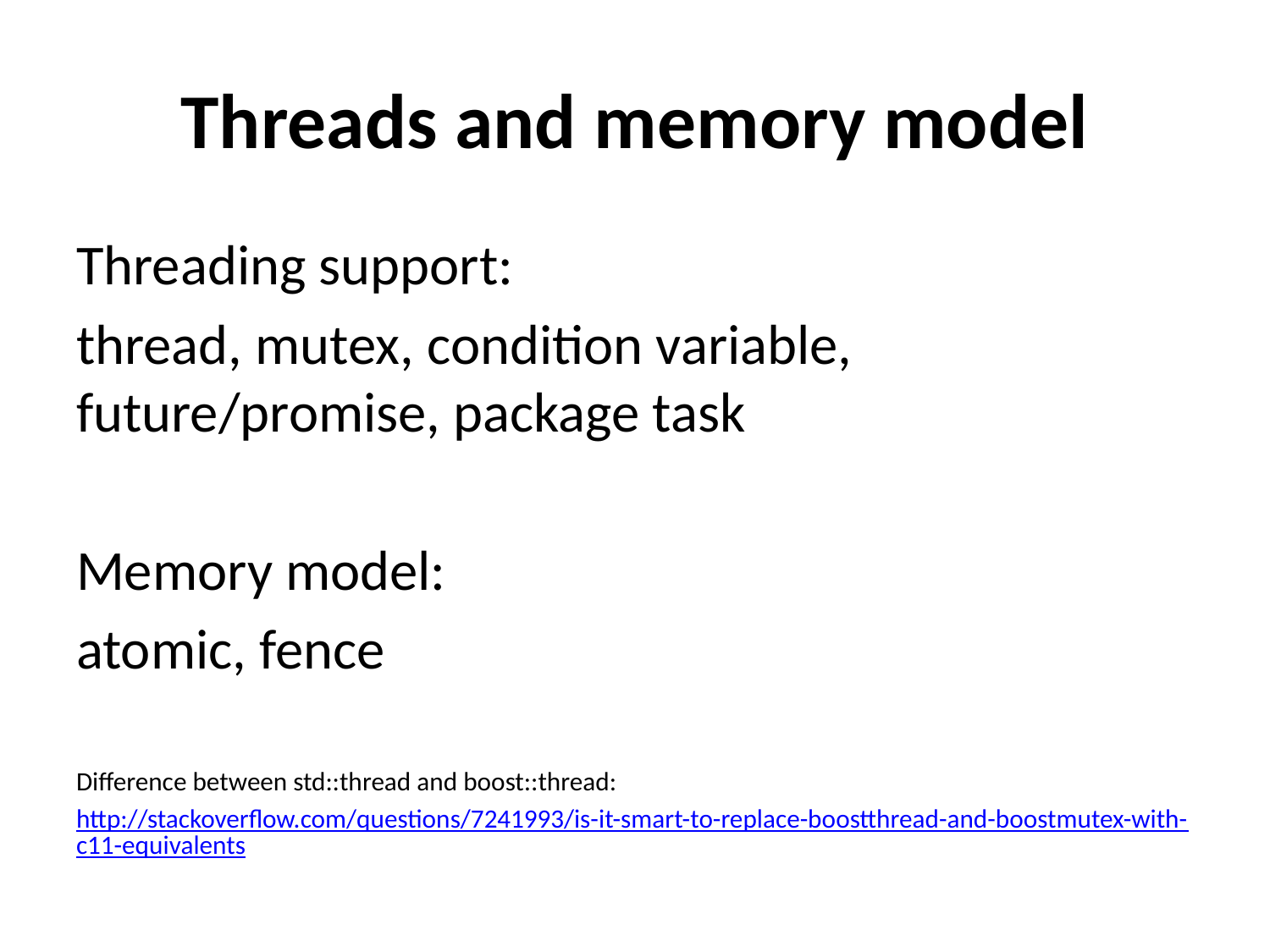

# Threads and memory model
Threading support:
thread, mutex, condition variable, future/promise, package task

Memory model:
atomic, fence

Difference between std::thread and boost::thread:
http://stackoverflow.com/questions/7241993/is-it-smart-to-replace-boostthread-and-boostmutex-with-c11-equivalents